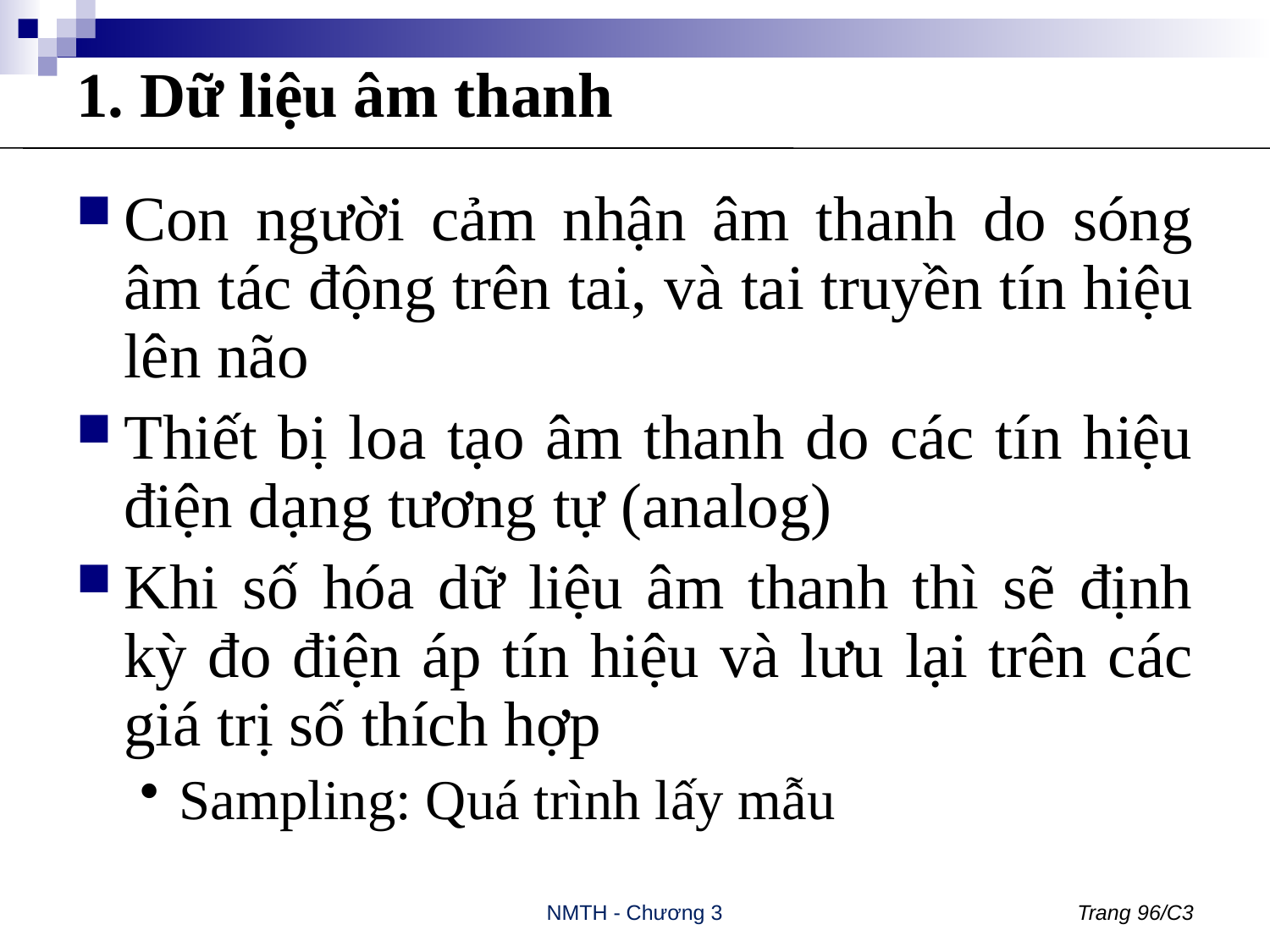

# 1. Dữ liệu âm thanh

Con người cảm nhận âm thanh do sóng âm tác động trên tai, và tai truyền tín hiệu lên não
Thiết bị loa tạo âm thanh do các tín hiệu điện dạng tương tự (analog)
Khi số hóa dữ liệu âm thanh thì sẽ định kỳ đo điện áp tín hiệu và lưu lại trên các giá trị số thích hợp
Sampling: Quá trình lấy mẫu
NMTH - Chương 3
Trang 96/C3